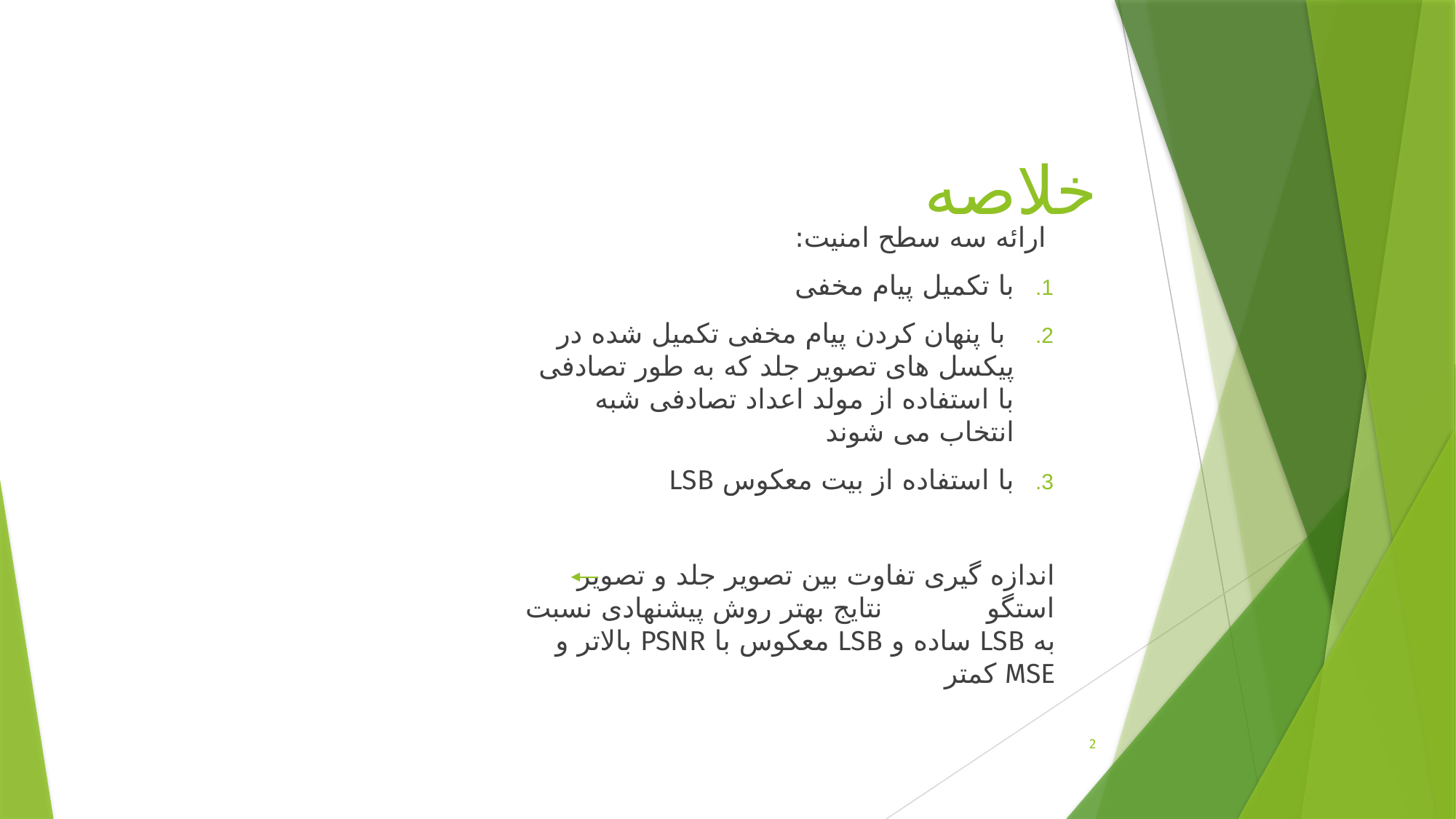

# خلاصه
 ارائه سه سطح امنیت:
با تکمیل پیام مخفی
 با پنهان کردن پیام مخفی تکمیل شده در پیکسل های تصویر جلد که به طور تصادفی با استفاده از مولد اعداد تصادفی شبه انتخاب می شوند
با استفاده از بیت معکوس LSB

اندازه گیری تفاوت بین تصویر جلد و تصویر استگو            نتایج بهتر روش پیشنهادی نسبت به LSB ساده و LSB معکوس با PSNR بالاتر و MSE کمتر
2